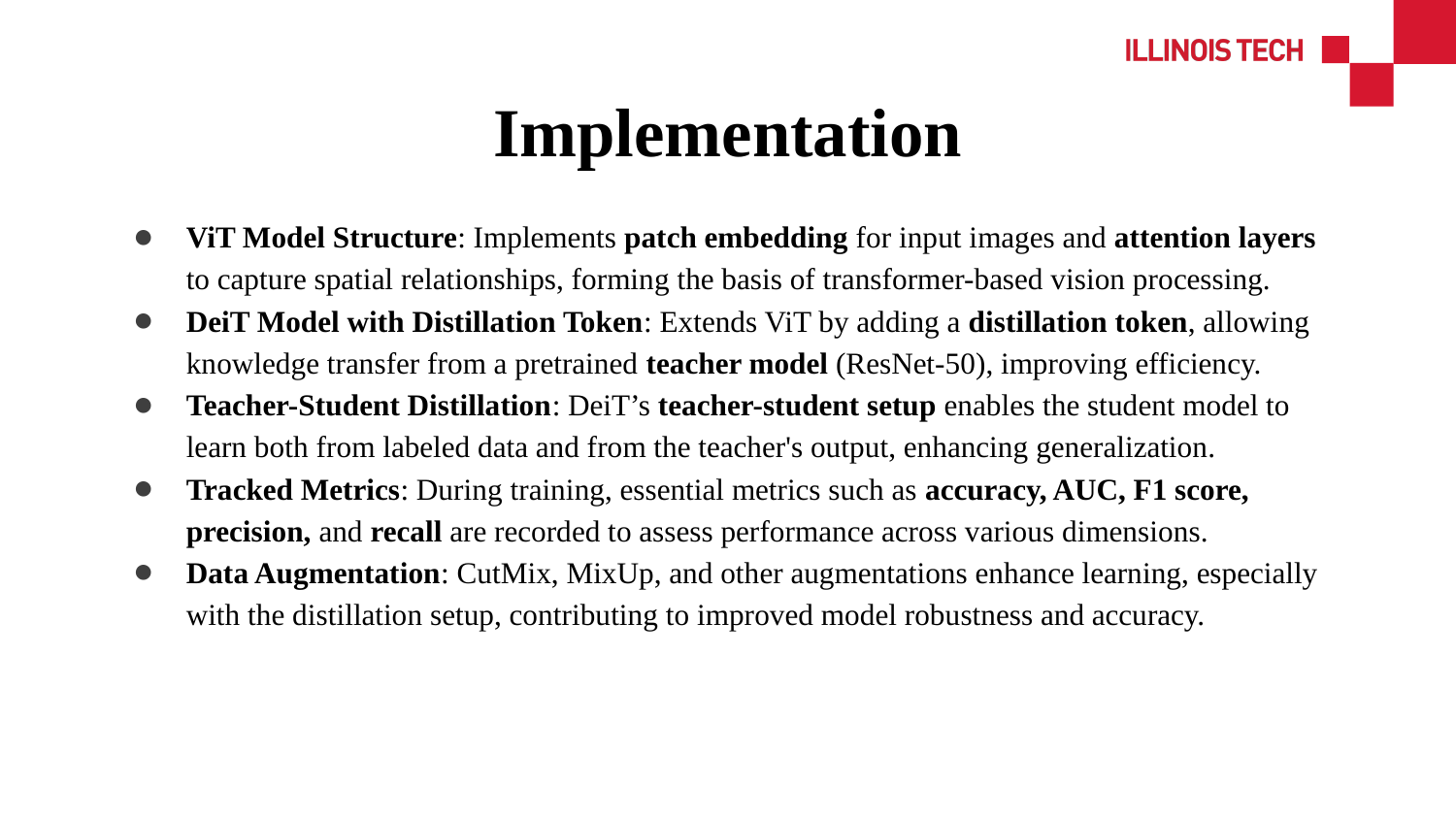

# Implementation
ViT Model Structure: Implements patch embedding for input images and attention layers to capture spatial relationships, forming the basis of transformer-based vision processing.
DeiT Model with Distillation Token: Extends ViT by adding a distillation token, allowing knowledge transfer from a pretrained teacher model (ResNet-50), improving efficiency.
Teacher-Student Distillation: DeiT’s teacher-student setup enables the student model to learn both from labeled data and from the teacher's output, enhancing generalization.
Tracked Metrics: During training, essential metrics such as accuracy, AUC, F1 score, precision, and recall are recorded to assess performance across various dimensions.
Data Augmentation: CutMix, MixUp, and other augmentations enhance learning, especially with the distillation setup, contributing to improved model robustness and accuracy.